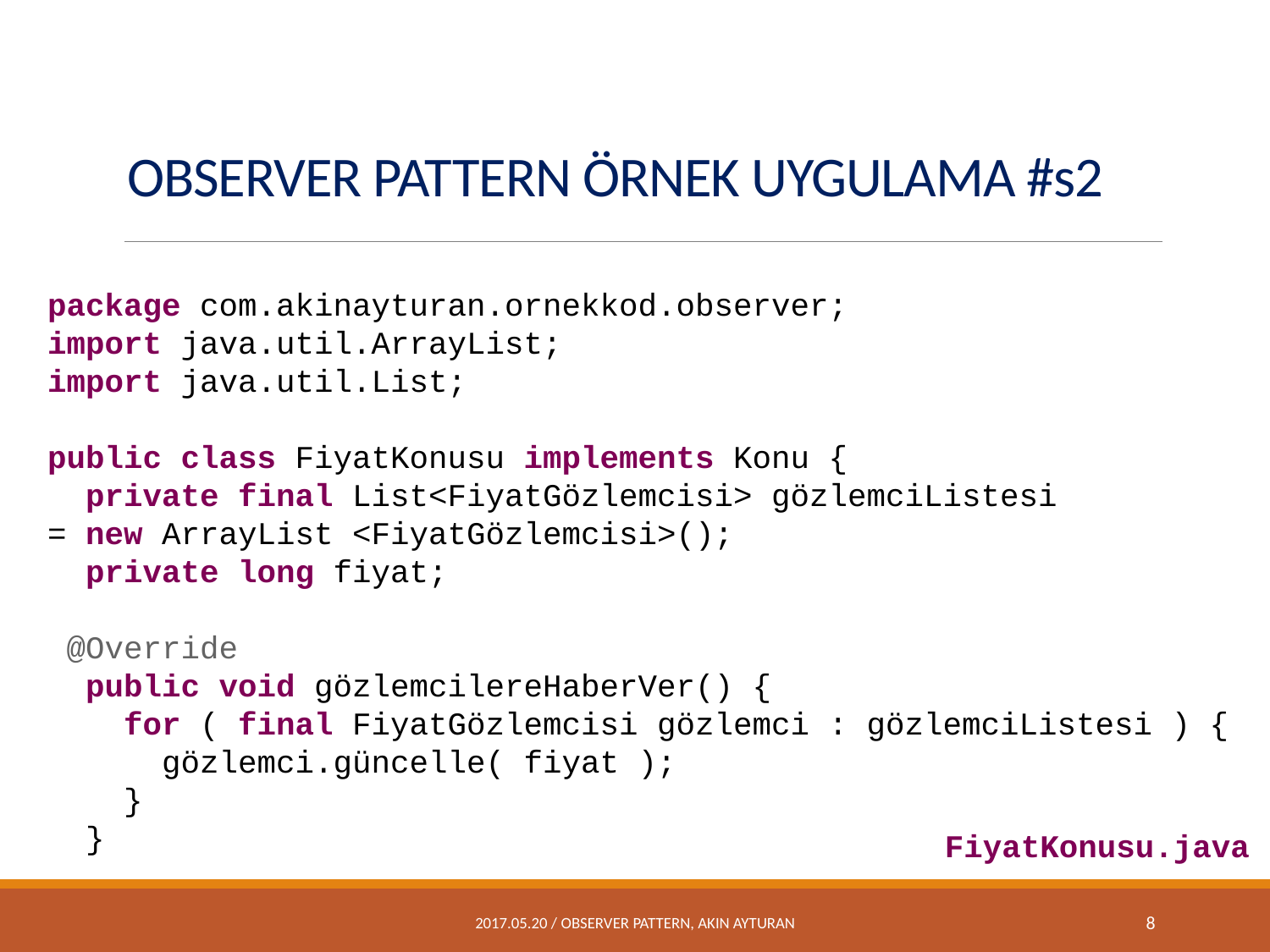

# OBSERVER PATTERN ÖRNEK UYGULAMA #s2
package com.akinayturan.ornekkod.observer;
import java.util.ArrayList;
import java.util.List;
public class FiyatKonusu implements Konu {
  private final List<FiyatGözlemcisi> gözlemciListesi = new ArrayList <FiyatGözlemcisi>();
  private long fiyat;
 @Override
  public void gözlemcilereHaberVer() {
    for ( final FiyatGözlemcisi gözlemci : gözlemciListesi ) {
      gözlemci.güncelle( fiyat );
    }
  }

FiyatKonusu.java
2017.05.20 / Observer Pattern, akın ayturan
8